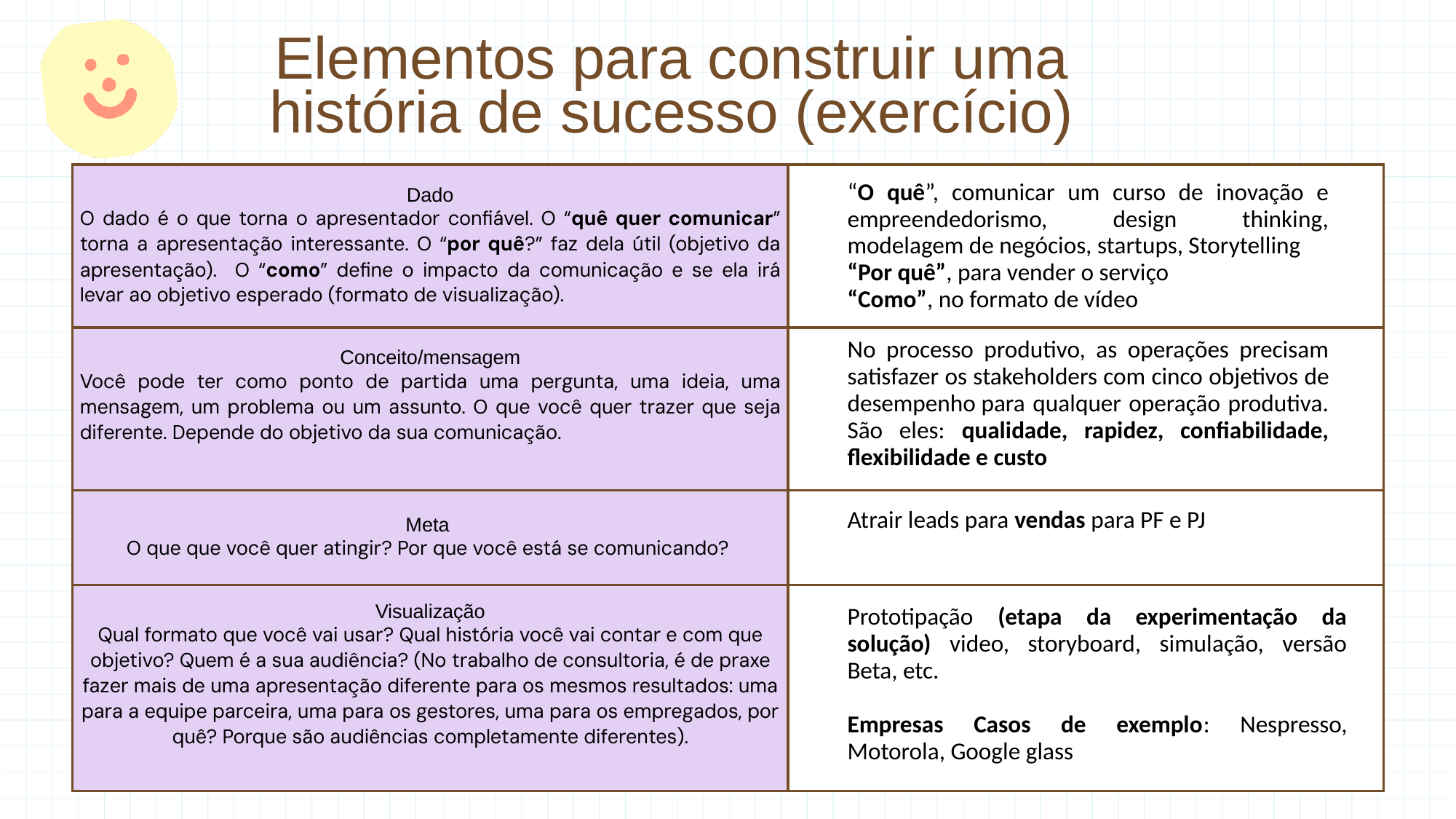

Elementos para construir uma história de sucesso (exercício)
| Dado O dado é o que torna o apresentador confiável. O “quê quer comunicar” torna a apresentação interessante. O “por quê?” faz dela útil (objetivo da apresentação). O “como” define o impacto da comunicação e se ela irá levar ao objetivo esperado (formato de visualização). |  |
| --- | --- |
| Conceito/mensagem Você pode ter como ponto de partida uma pergunta, uma ideia, uma mensagem, um problema ou um assunto. O que você quer trazer que seja diferente. Depende do objetivo da sua comunicação. |  |
| Meta O que que você quer atingir? Por que você está se comunicando? |  |
| Visualização Qual formato que você vai usar? Qual história você vai contar e com que objetivo? Quem é a sua audiência? (No trabalho de consultoria, é de praxe fazer mais de uma apresentação diferente para os mesmos resultados: uma para a equipe parceira, uma para os gestores, uma para os empregados, por quê? Porque são audiências completamente diferentes). |  |
“O quê”, comunicar um curso de inovação e empreendedorismo, design thinking, modelagem de negócios, startups, Storytelling
“Por quê”, para vender o serviço
“Como”, no formato de vídeo

No processo produtivo, as operações precisam satisfazer os stakeholders com cinco objetivos de desempenho para qualquer operação produtiva. São eles: qualidade, rapidez, confiabilidade, flexibilidade e custo
Atrair leads para vendas para PF e PJ
Prototipação (etapa da experimentação da solução) video, storyboard, simulação, versão Beta, etc.

Empresas Casos de exemplo: Nespresso, Motorola, Google glass